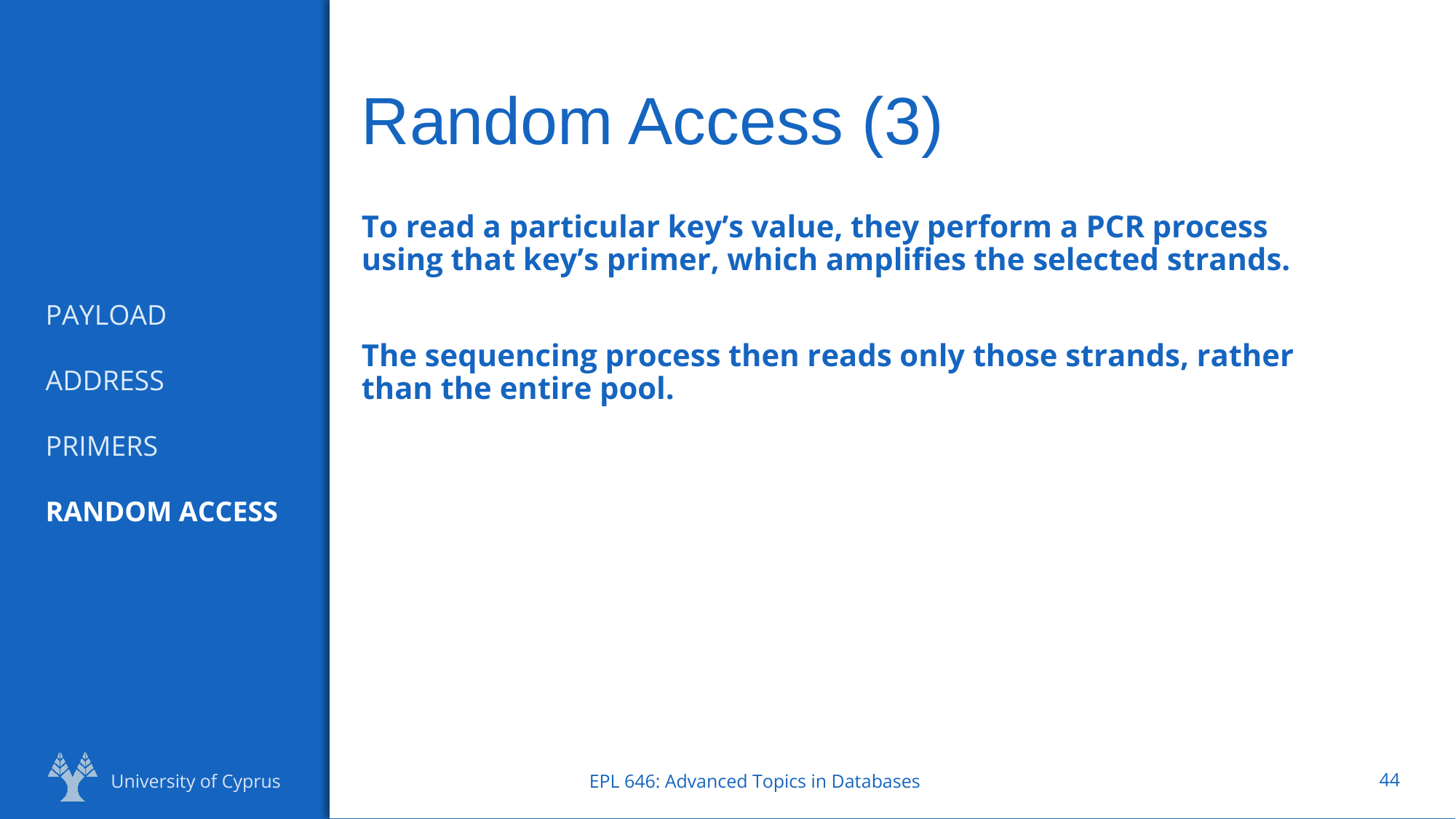

# Random Access (3)
To read a particular key’s value, they perform a PCR process using that key’s primer, which amplifies the selected strands.

The sequencing process then reads only those strands, rather than the entire pool.
PAYLOAD
ADDRESS

PRIMERS

RANDOM ACCESS
University of Cyprus
EPL 646: Advanced Topics in Databases
44